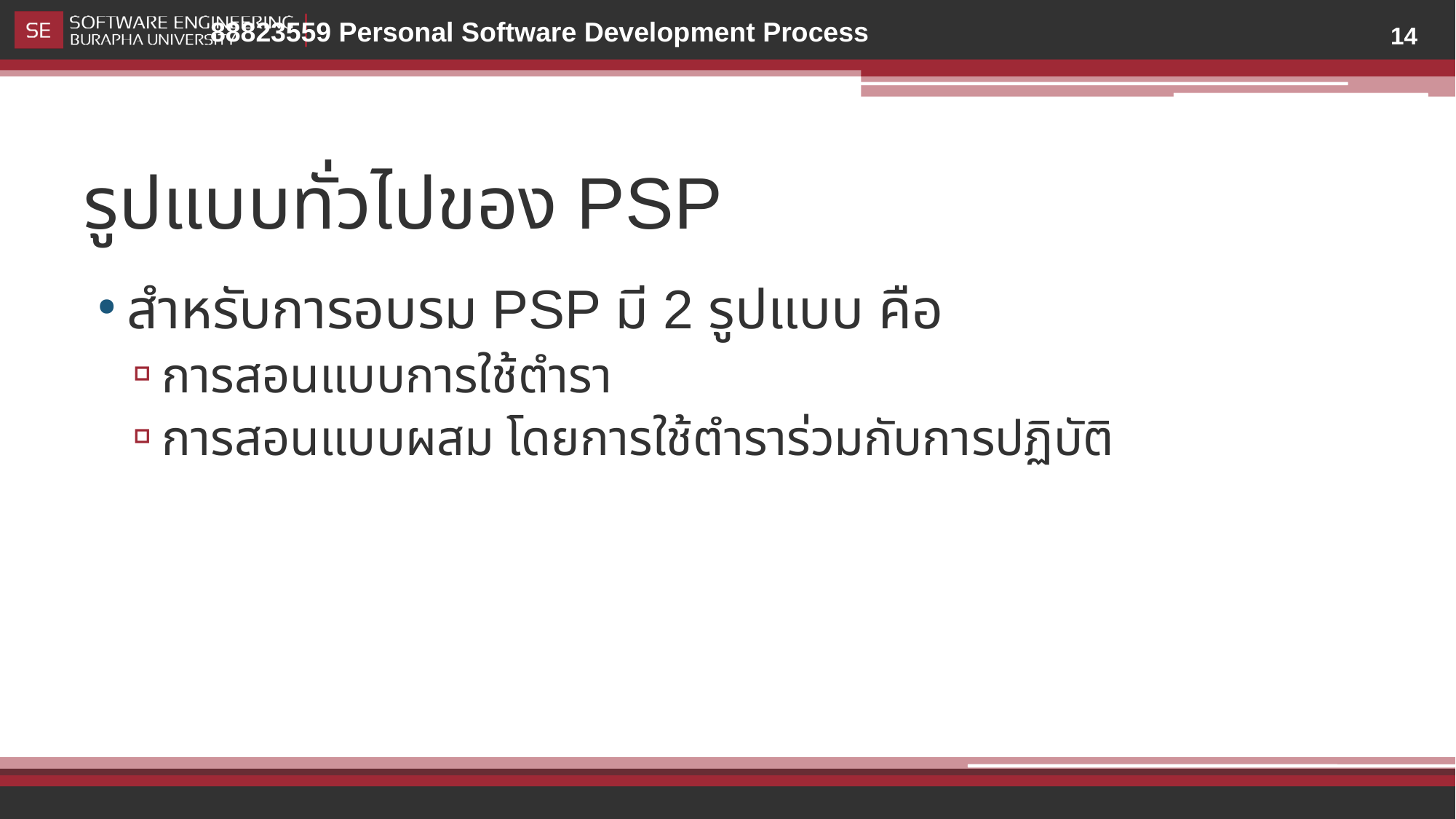

14
# รูปแบบทั่วไปของ PSP
สำหรับการอบรม PSP มี 2 รูปแบบ คือ
การสอนแบบการใช้ตำรา
การสอนแบบผสม โดยการใช้ตำราร่วมกับการปฏิบัติ